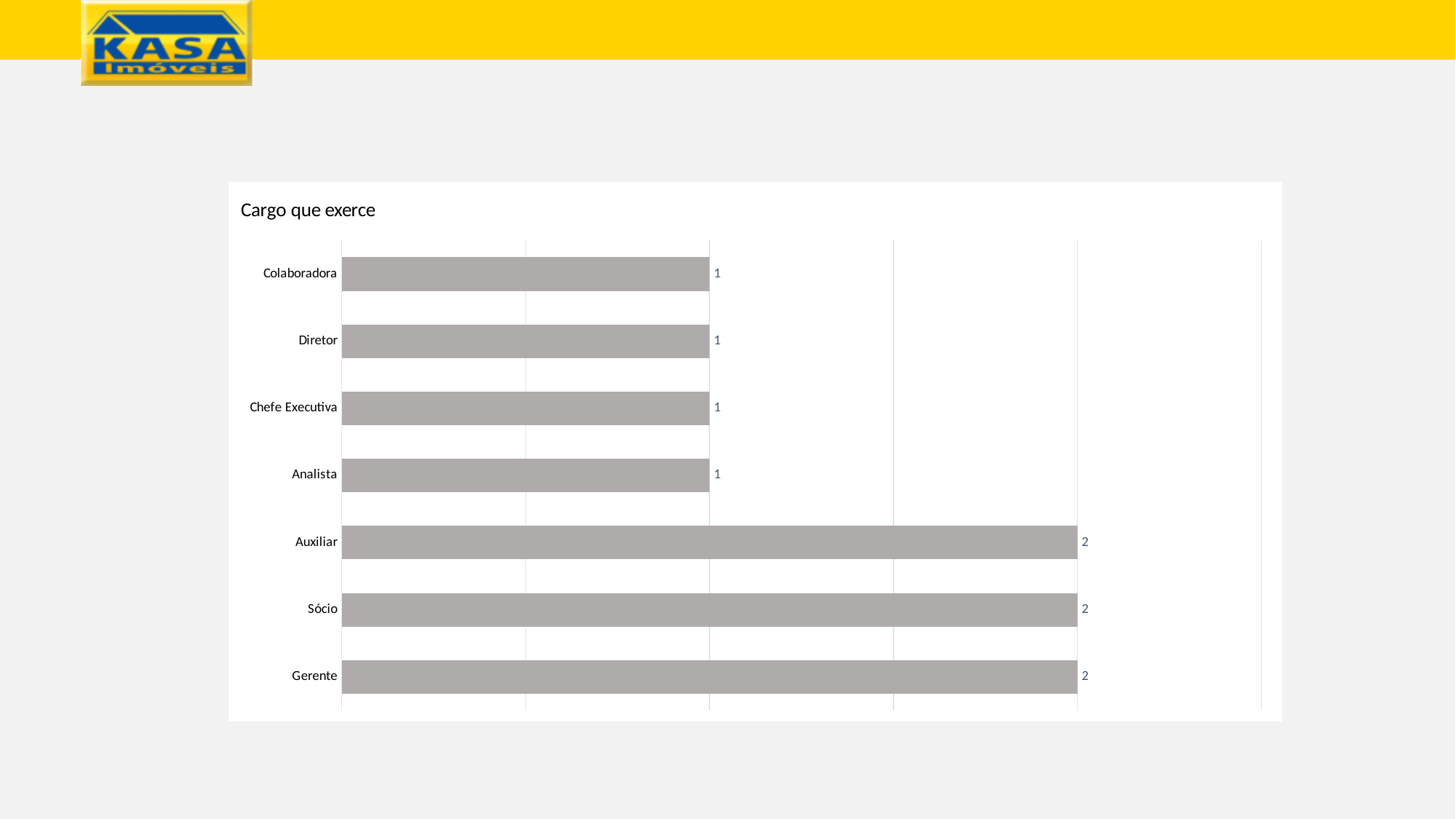

### Chart: Cargo que exerce

| Category | Quantidade |
|---|---|
| Gerente | 2.0 |
| Sócio | 2.0 |
| Auxiliar | 2.0 |
| Analista | 1.0 |
| Chefe Executiva | 1.0 |
| Diretor | 1.0 |
| Colaboradora | 1.0 |